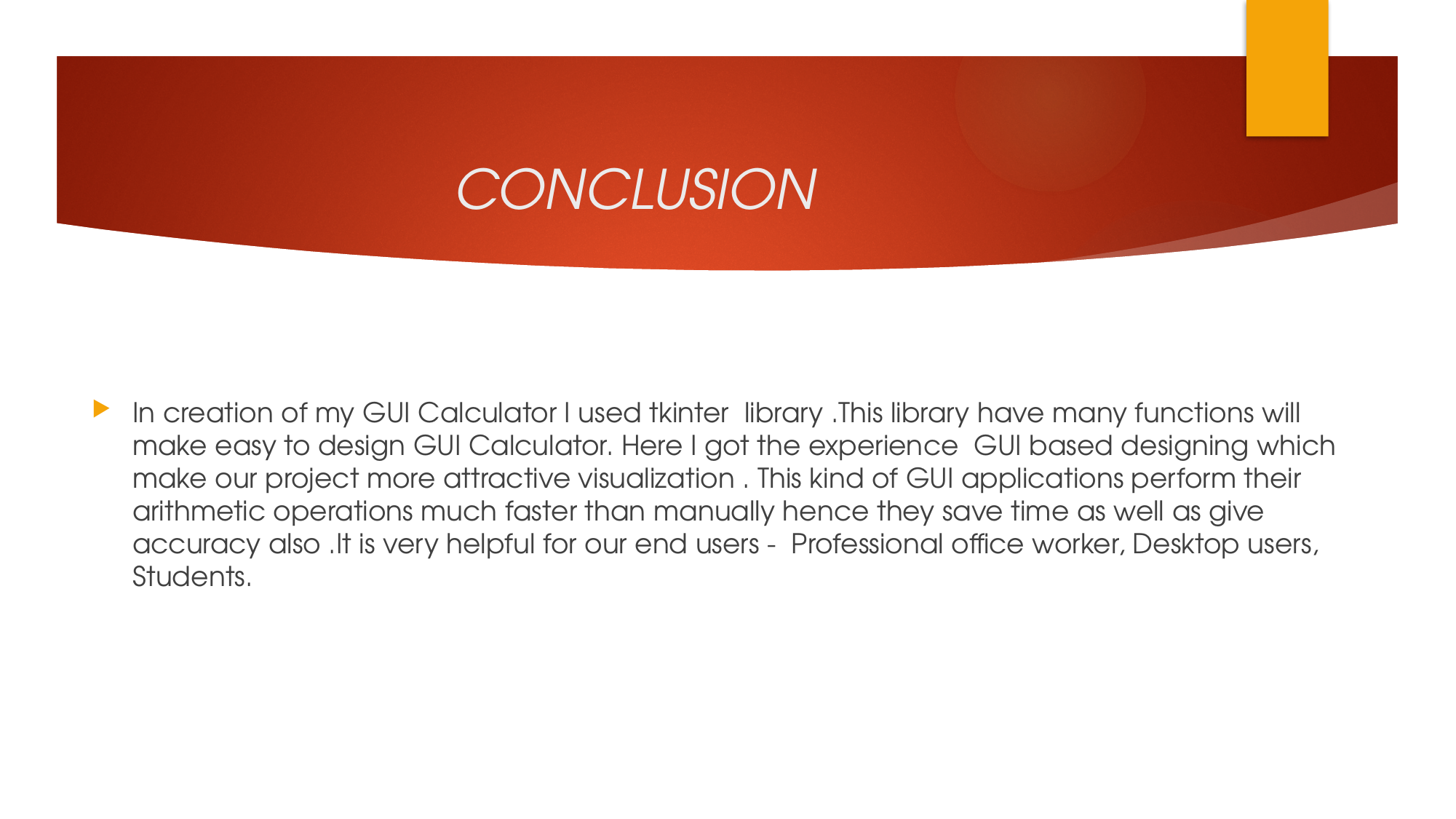

# CONCLUSION

In creation of my GUI Calculator I used tkinter  library .This library have many functions will  make easy to design GUI Calculator. Here I got the experience  GUI based designing which make our project more attractive visualization . This kind of GUI applications perform their arithmetic operations much faster than manually hence they save time as well as give accuracy also .It is very helpful for our end users -  Professional office worker, Desktop users, Students.